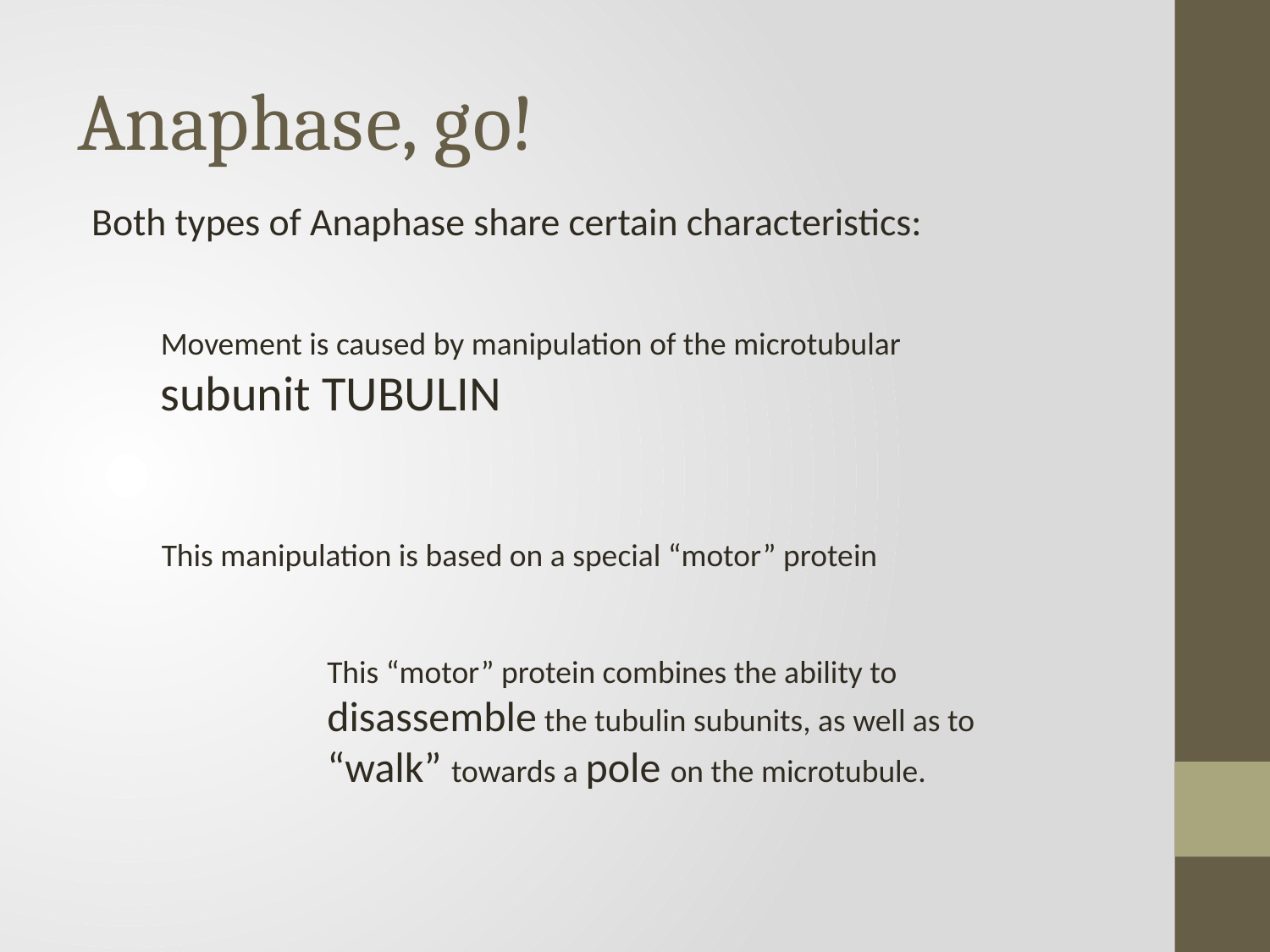

# Anaphase, go!
Both types of Anaphase share certain characteristics:
Movement is caused by manipulation of the microtubular subunit TUBULIN
This manipulation is based on a special “motor” protein
This “motor” protein combines the ability to disassemble the tubulin subunits, as well as to “walk” towards a pole on the microtubule.